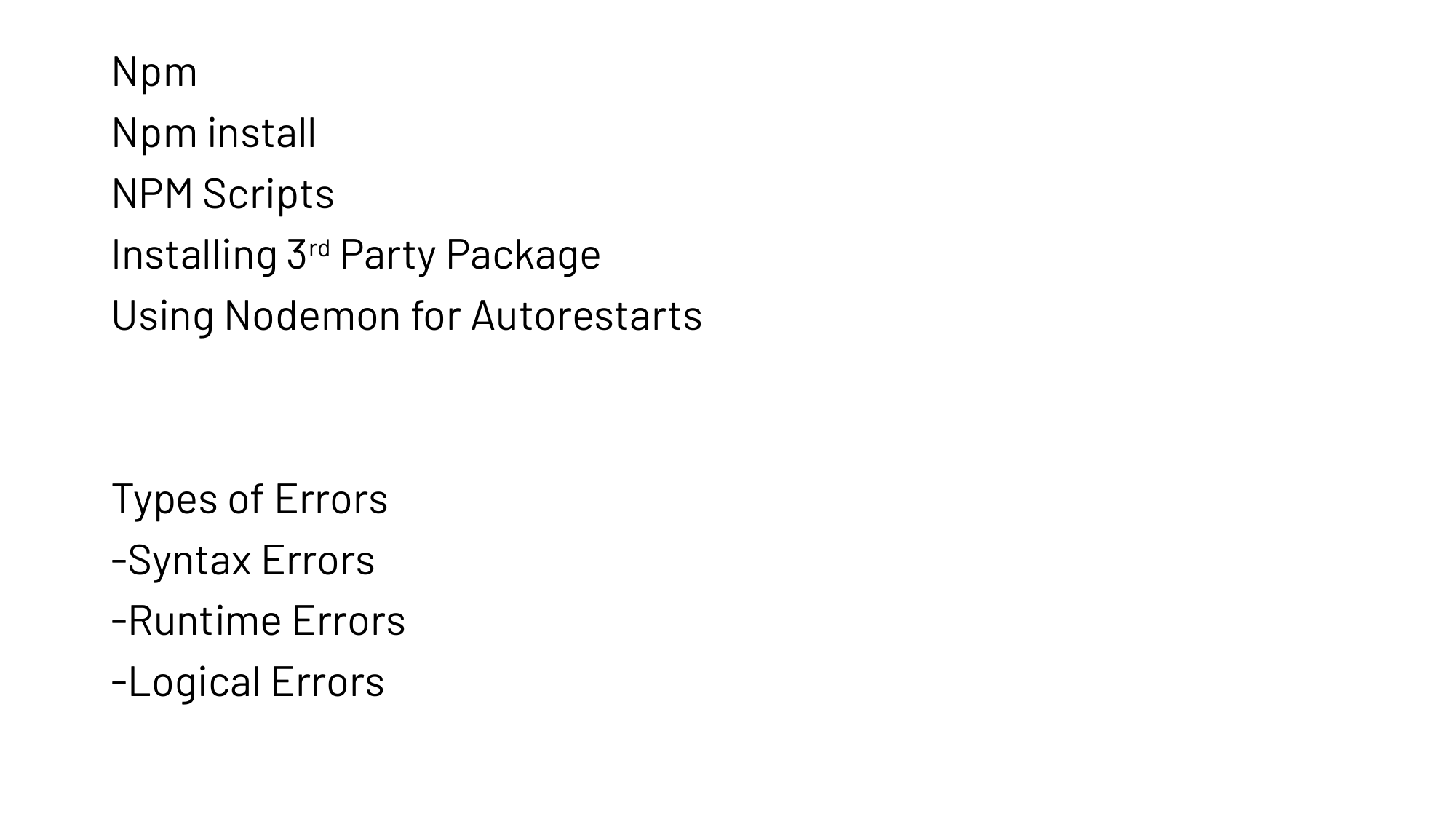

Npm
Npm install
NPM Scripts
Installing 3rd Party Package
Using Nodemon for Autorestarts

Types of Errors
-Syntax Errors
-Runtime Errors
-Logical Errors